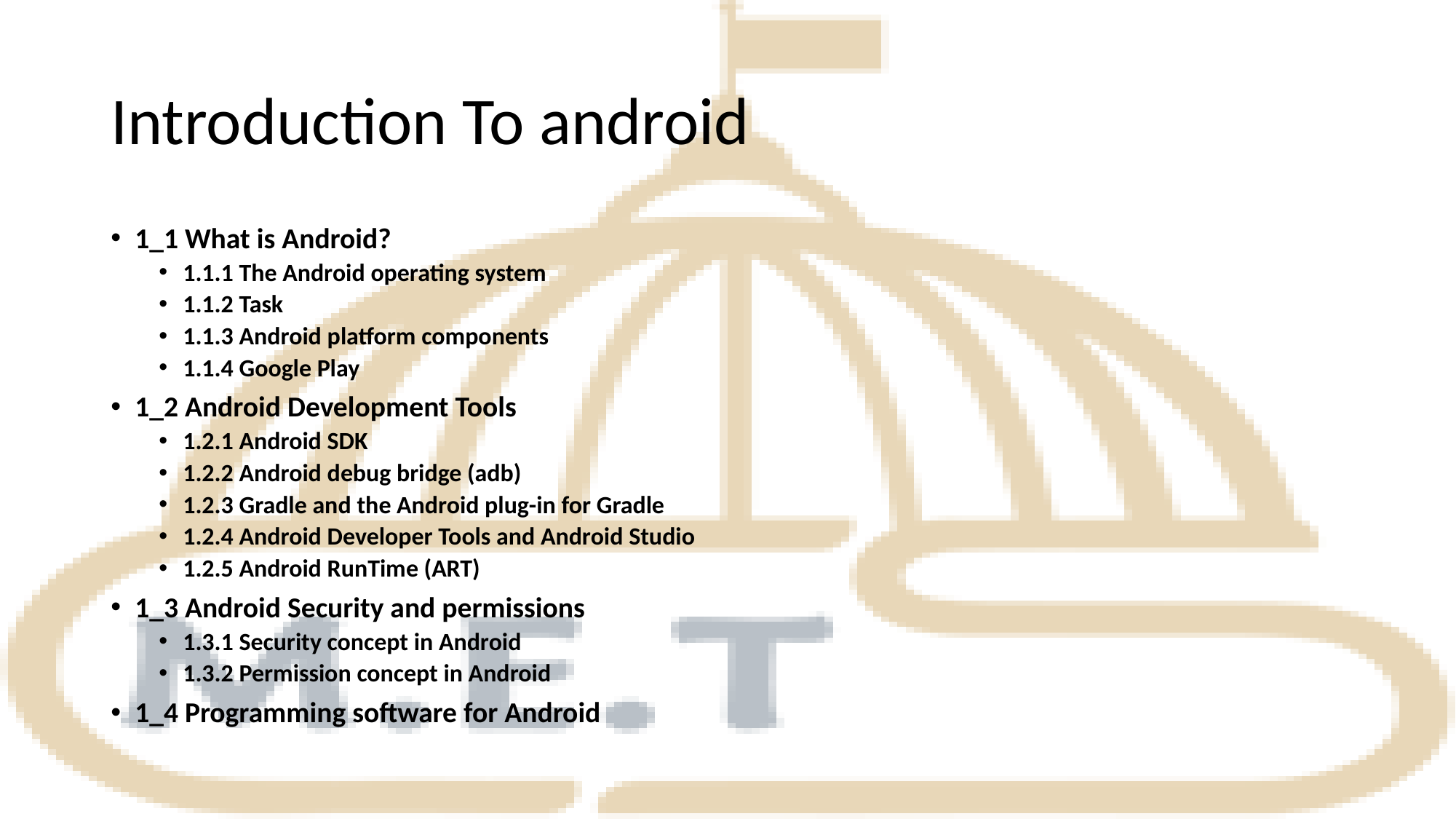

# Introduction To android
1_1 What is Android?
1.1.1 The Android operating system
1.1.2 Task
1.1.3 Android platform components
1.1.4 Google Play
1_2 Android Development Tools
1.2.1 Android SDK
1.2.2 Android debug bridge (adb)
1.2.3 Gradle and the Android plug-in for Gradle
1.2.4 Android Developer Tools and Android Studio
1.2.5 Android RunTime (ART)
1_3 Android Security and permissions
1.3.1 Security concept in Android
1.3.2 Permission concept in Android
1_4 Programming software for Android